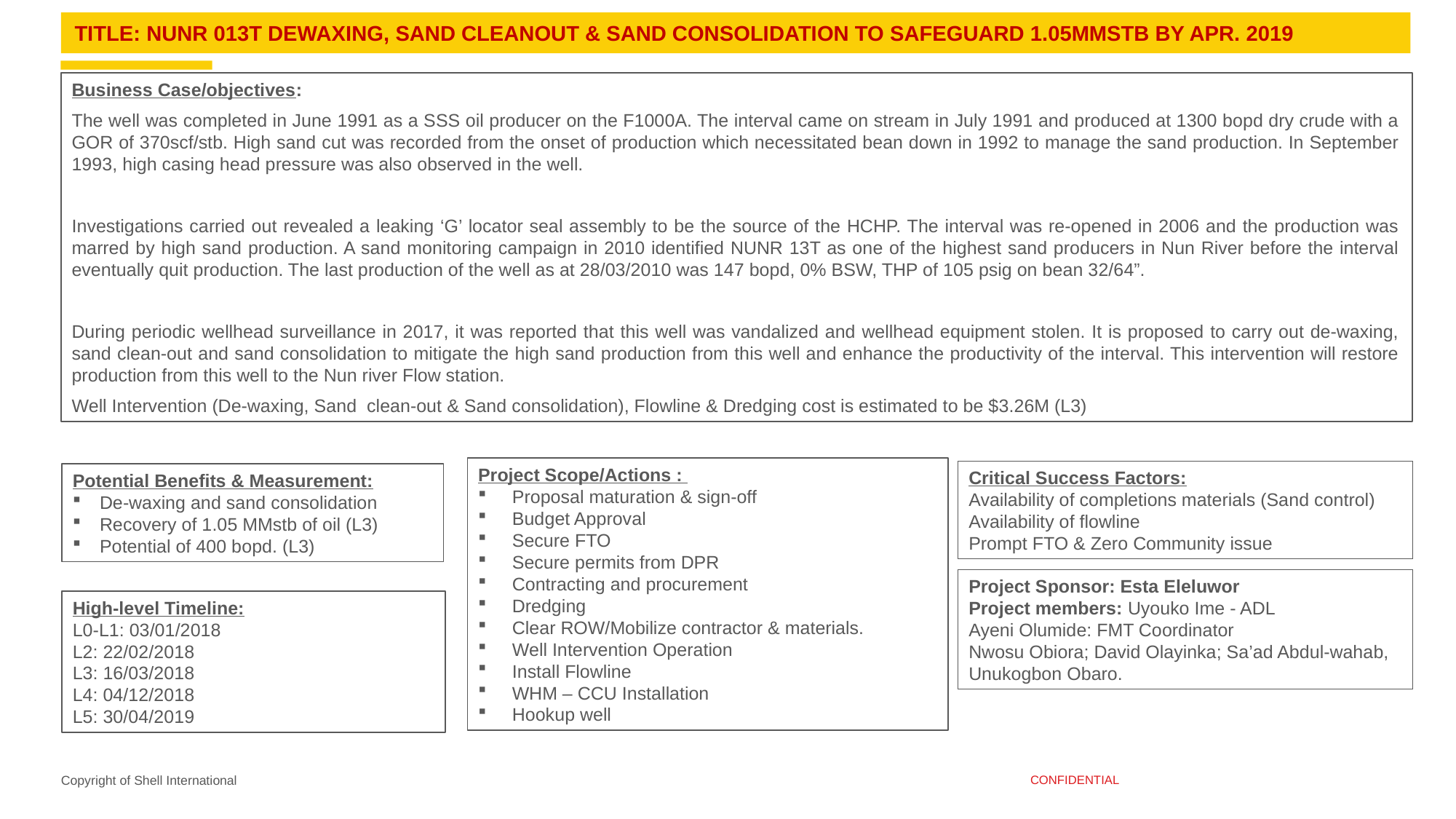

# TITLE: NUNR 013T DEWAXING, SAND CLEANOUT & SAND CONSOLIDATION TO SAFEGUARD 1.05MMSTB BY APR. 2019
Business Case/objectives:
The well was completed in June 1991 as a SSS oil producer on the F1000A. The interval came on stream in July 1991 and produced at 1300 bopd dry crude with a GOR of 370scf/stb. High sand cut was recorded from the onset of production which necessitated bean down in 1992 to manage the sand production. In September 1993, high casing head pressure was also observed in the well.

Investigations carried out revealed a leaking ‘G’ locator seal assembly to be the source of the HCHP. The interval was re-opened in 2006 and the production was marred by high sand production. A sand monitoring campaign in 2010 identified NUNR 13T as one of the highest sand producers in Nun River before the interval eventually quit production. The last production of the well as at 28/03/2010 was 147 bopd, 0% BSW, THP of 105 psig on bean 32/64”.

During periodic wellhead surveillance in 2017, it was reported that this well was vandalized and wellhead equipment stolen. It is proposed to carry out de-waxing, sand clean-out and sand consolidation to mitigate the high sand production from this well and enhance the productivity of the interval. This intervention will restore production from this well to the Nun river Flow station.
Well Intervention (De-waxing, Sand  clean-out & Sand consolidation), Flowline & Dredging cost is estimated to be $3.26M (L3)
Project Scope/Actions :
Proposal maturation & sign-off
Budget Approval
Secure FTO
Secure permits from DPR
Contracting and procurement
Dredging
Clear ROW/Mobilize contractor & materials.
Well Intervention Operation
Install Flowline
WHM – CCU Installation
Hookup well
Critical Success Factors:
Availability of completions materials (Sand control)
Availability of flowline
Prompt FTO & Zero Community issue
Potential Benefits & Measurement:
De-waxing and sand consolidation
Recovery of 1.05 MMstb of oil (L3)
Potential of 400 bopd. (L3)
Project Sponsor: Esta Eleluwor
Project members: Uyouko Ime - ADL
Ayeni Olumide: FMT Coordinator
Nwosu Obiora; David Olayinka; Sa’ad Abdul-wahab, Unukogbon Obaro.
High-level Timeline:
L0-L1: 03/01/2018
L2: 22/02/2018
L3: 16/03/2018
L4: 04/12/2018
L5: 30/04/2019